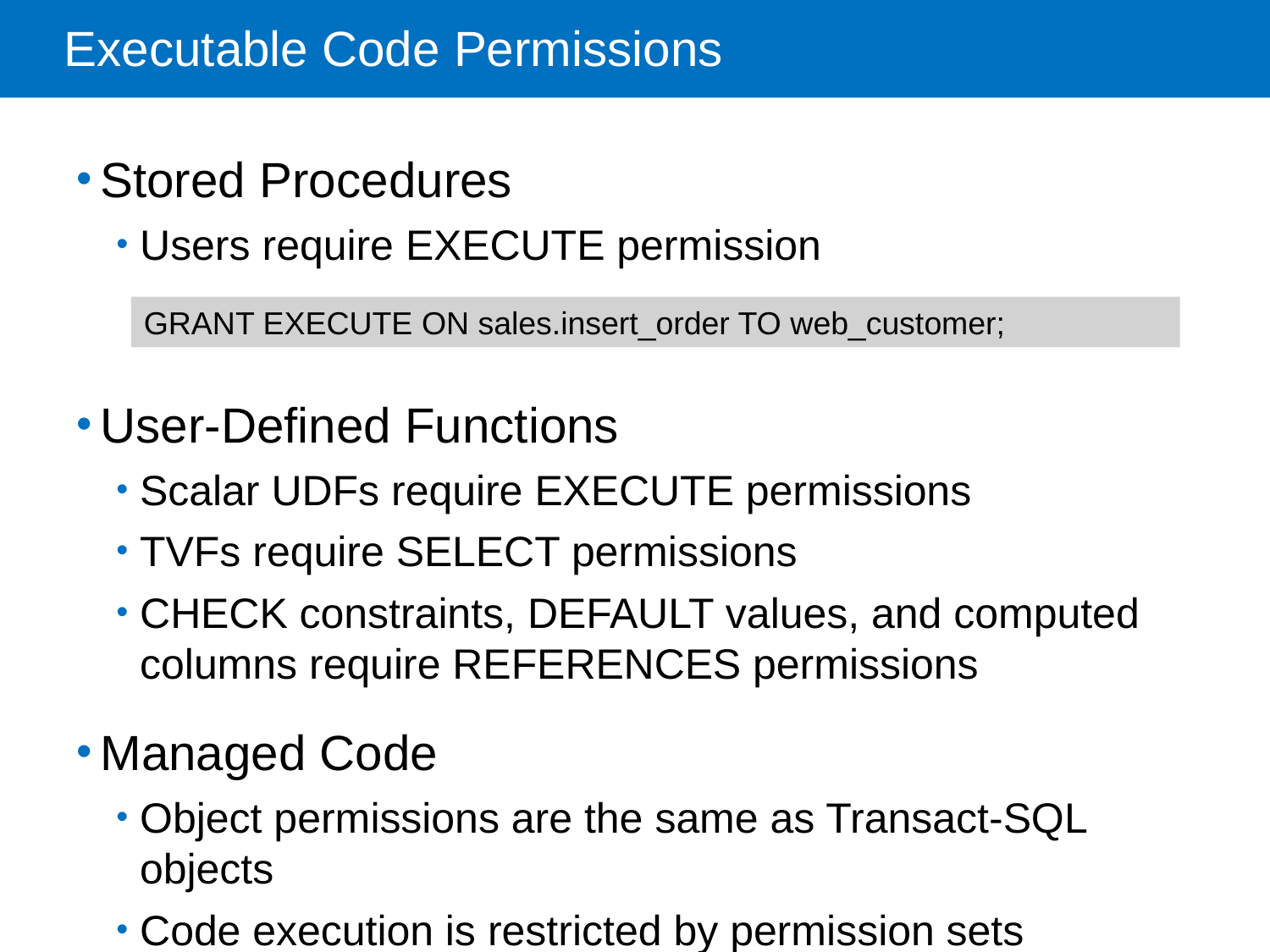

# Executable Code Permissions
Stored Procedures
Users require EXECUTE permission

User-Defined Functions
Scalar UDFs require EXECUTE permissions
TVFs require SELECT permissions
CHECK constraints, DEFAULT values, and computed columns require REFERENCES permissions

Managed Code
Object permissions are the same as Transact-SQL objects
Code execution is restricted by permission sets
GRANT EXECUTE ON sales.insert_order TO web_customer;